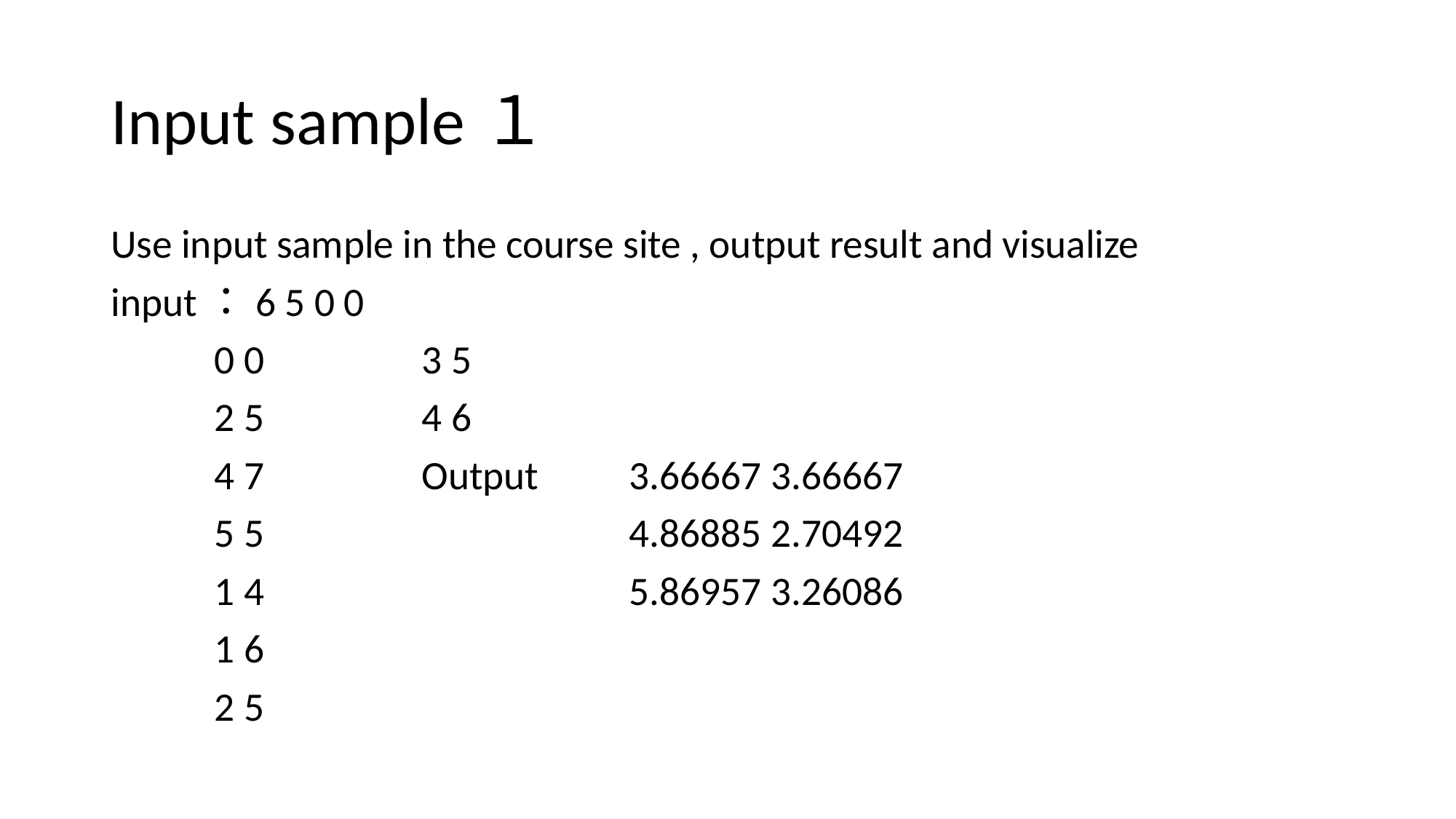

# Input sample１
Use input sample in the course site , output result and visualize
input：6 5 0 0
	0 0		3 5
	2 5		4 6
	4 7		Output	3.66667 3.66667
	5 5				4.86885 2.70492
	1 4				5.86957 3.26086
	1 6
	2 5